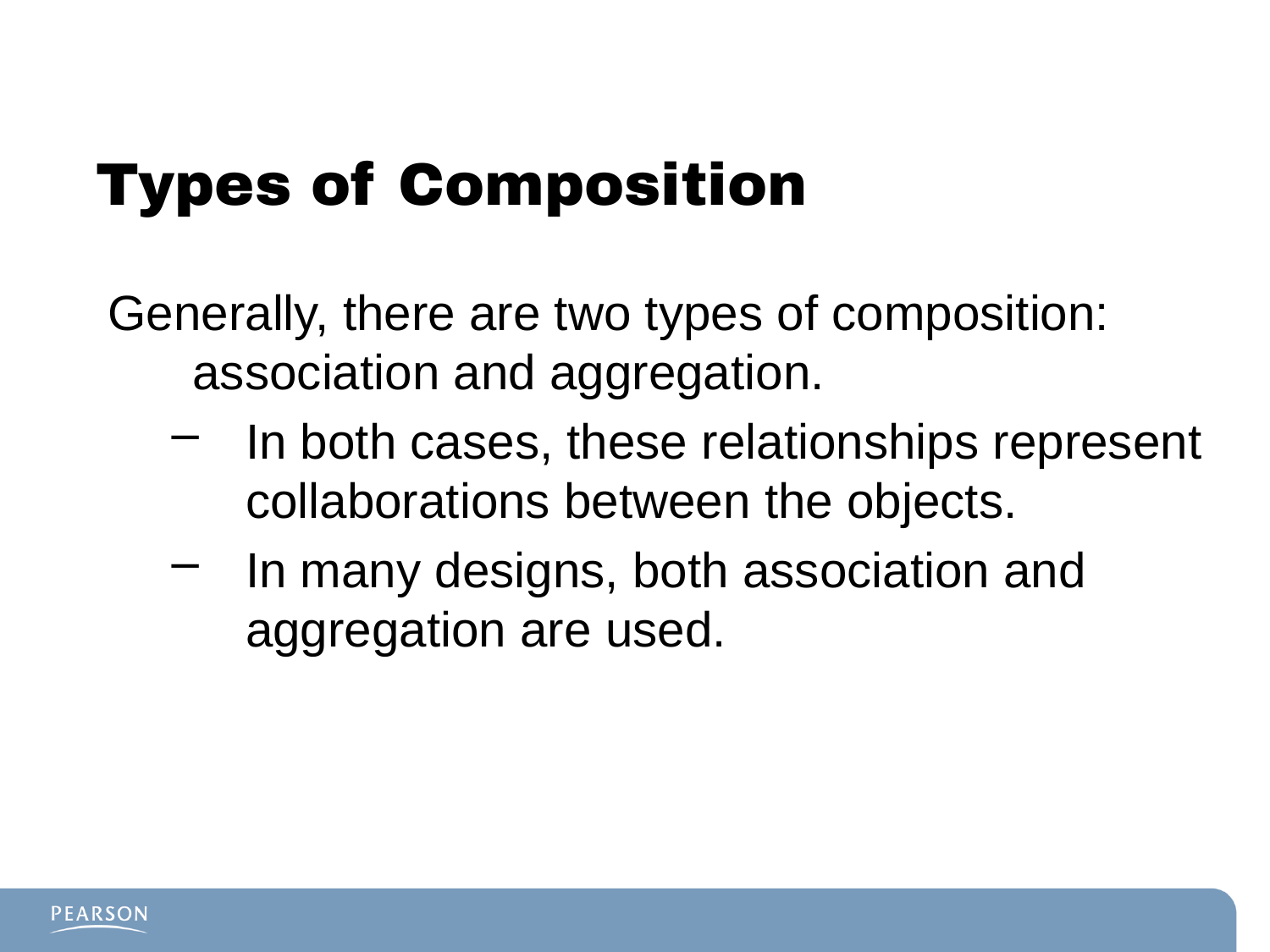

# Types of Composition
Generally, there are two types of composition: association and aggregation.
In both cases, these relationships represent collaborations between the objects.
In many designs, both association and aggregation are used.